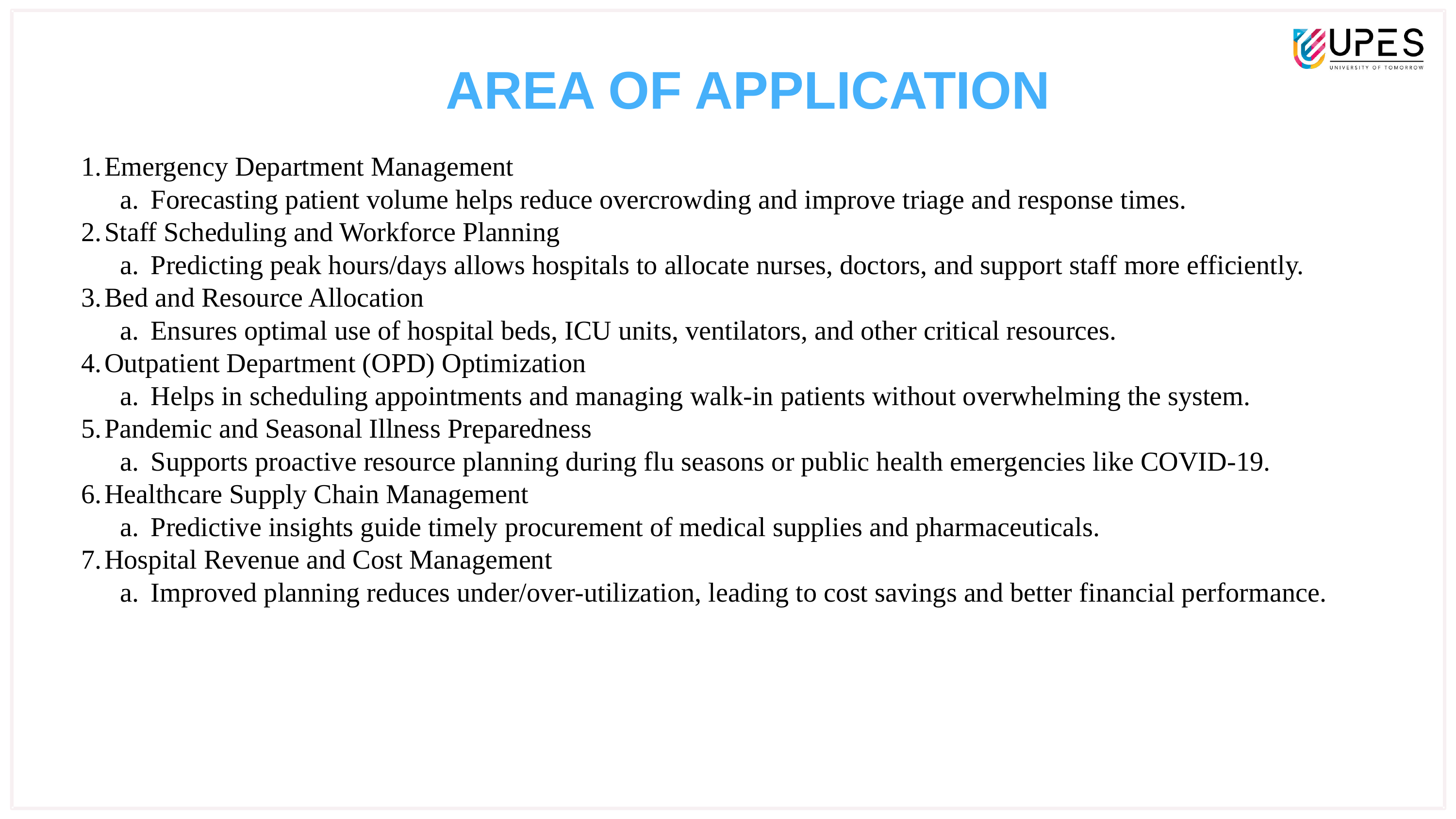

AREA OF APPLICATION

Emergency Department Management
Forecasting patient volume helps reduce overcrowding and improve triage and response times.
Staff Scheduling and Workforce Planning
Predicting peak hours/days allows hospitals to allocate nurses, doctors, and support staff more efficiently.
Bed and Resource Allocation
Ensures optimal use of hospital beds, ICU units, ventilators, and other critical resources.
Outpatient Department (OPD) Optimization
Helps in scheduling appointments and managing walk-in patients without overwhelming the system.
Pandemic and Seasonal Illness Preparedness
Supports proactive resource planning during flu seasons or public health emergencies like COVID-19.
Healthcare Supply Chain Management
Predictive insights guide timely procurement of medical supplies and pharmaceuticals.
Hospital Revenue and Cost Management
Improved planning reduces under/over-utilization, leading to cost savings and better financial performance.